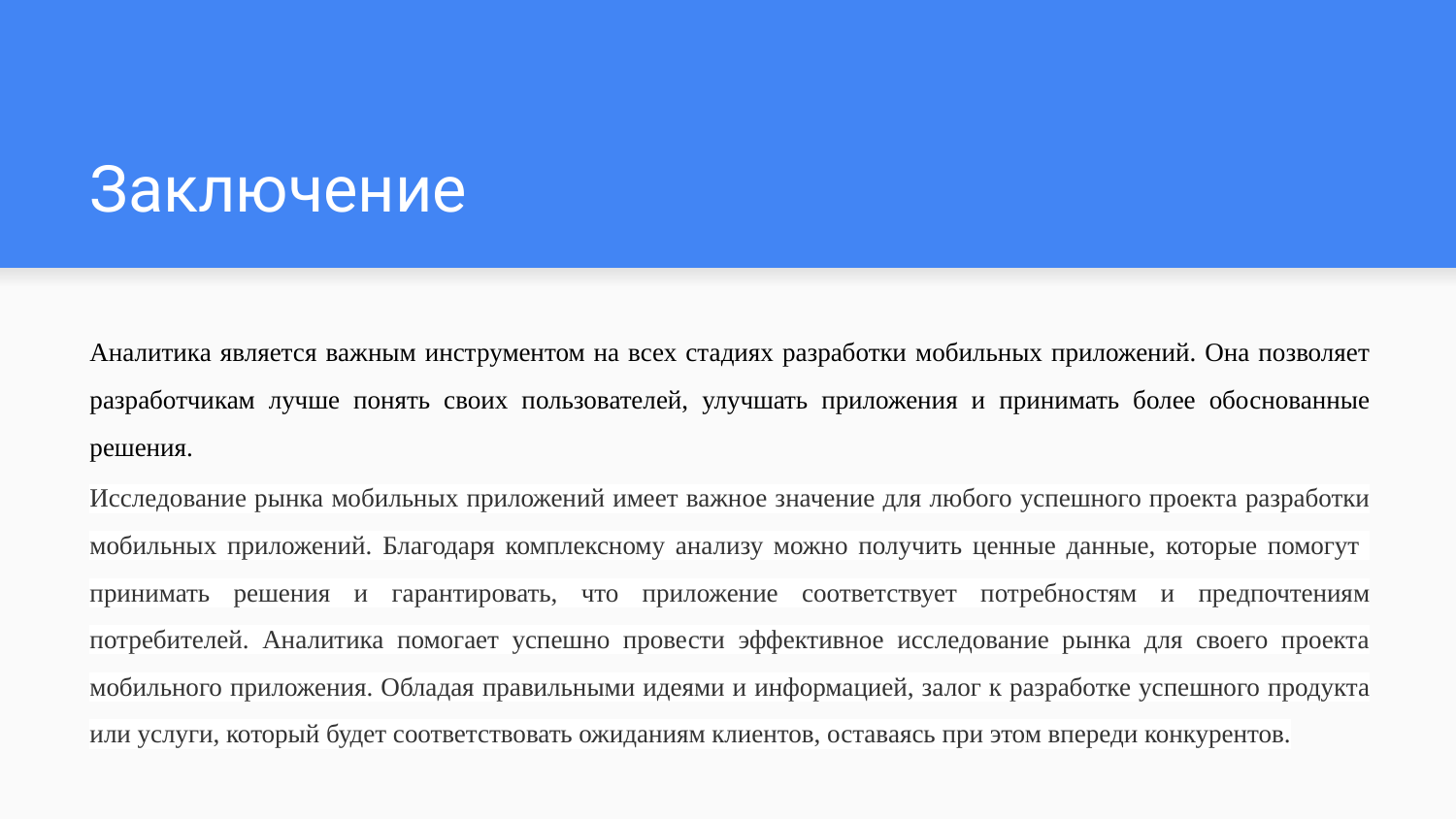

# Заключение
Аналитика является важным инструментом на всех стадиях разработки мобильных приложений. Она позволяет разработчикам лучше понять своих пользователей, улучшать приложения и принимать более обоснованные решения.
Исследование рынка мобильных приложений имеет важное значение для любого успешного проекта разработки мобильных приложений. Благодаря комплексному анализу можно получить ценные данные, которые помогут  принимать решения и гарантировать, что приложение соответствует потребностям и предпочтениям потребителей. Аналитика помогает успешно провести эффективное исследование рынка для своего проекта мобильного приложения. Обладая правильными идеями и информацией, залог к разработке успешного продукта или услуги, который будет соответствовать ожиданиям клиентов, оставаясь при этом впереди конкурентов.